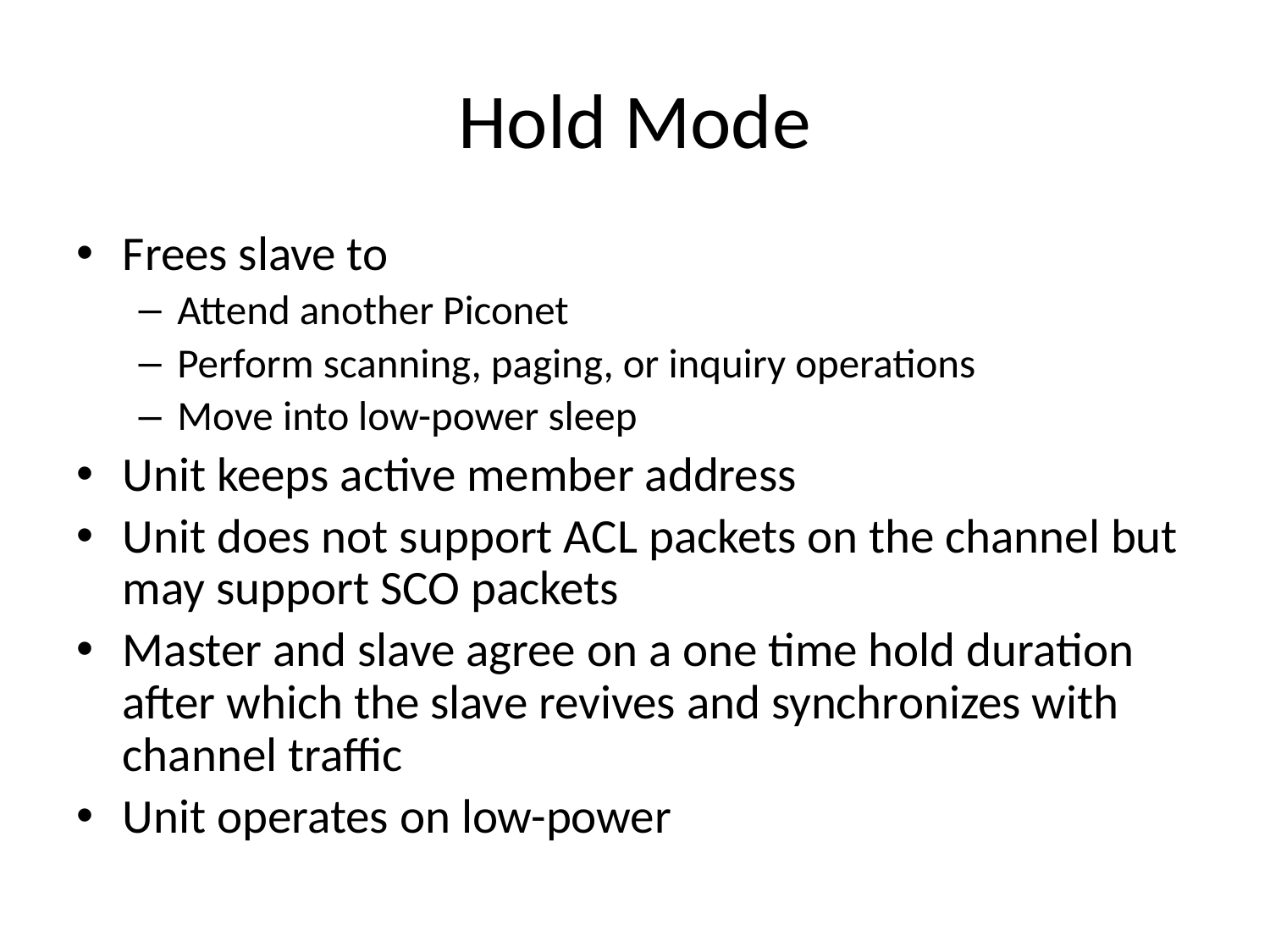

# Hold Mode
Frees slave to
Attend another Piconet
Perform scanning, paging, or inquiry operations
Move into low-power sleep
Unit keeps active member address
Unit does not support ACL packets on the channel but may support SCO packets
Master and slave agree on a one time hold duration after which the slave revives and synchronizes with channel traffic
Unit operates on low-power